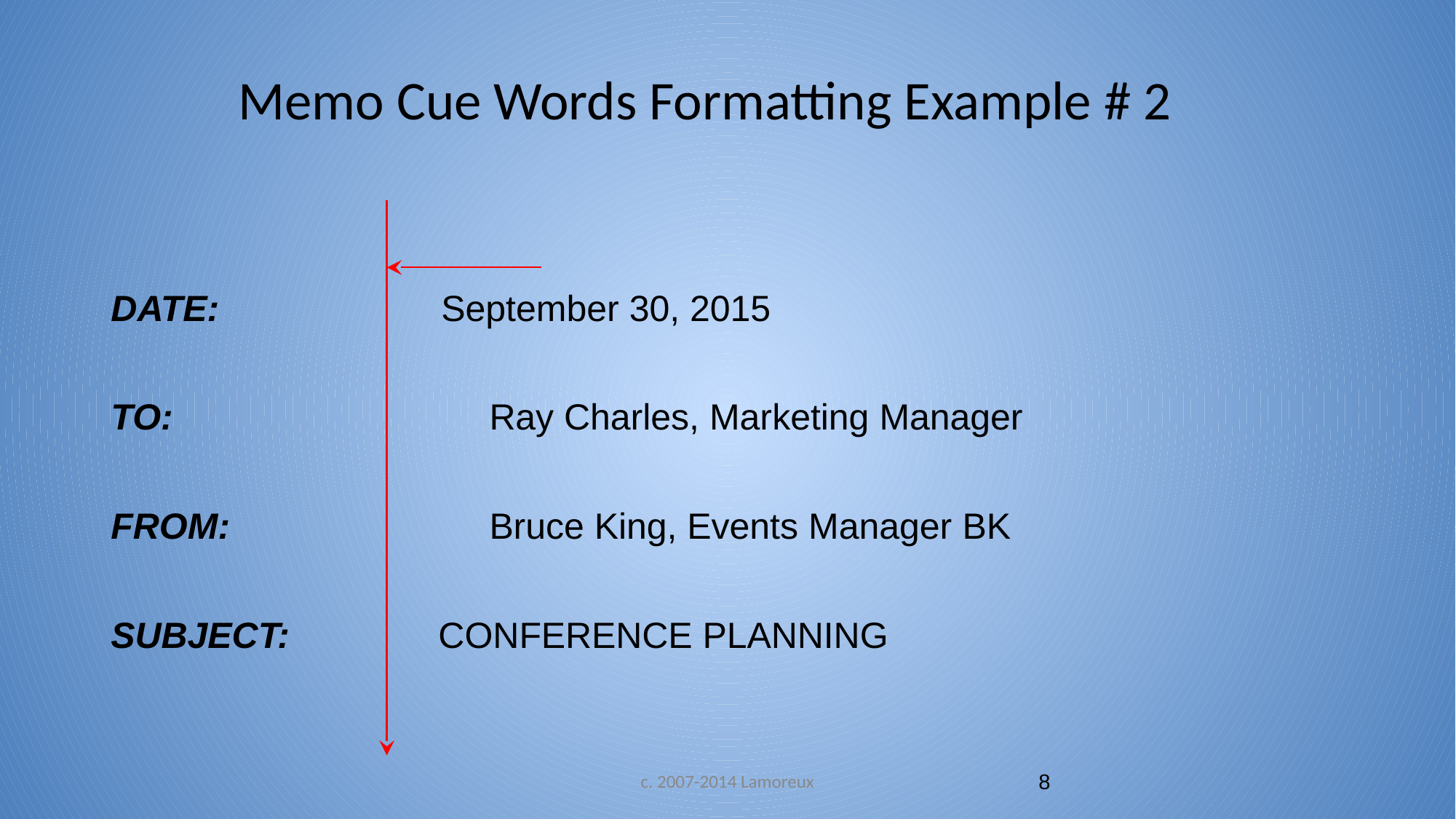

# Memo Cue Words Formatting Example # 2

DATE:		           September 30, 2015

TO:			     Ray Charles, Marketing Manager

FROM:		     Bruce King, Events Manager BK

SUBJECT:		CONFERENCE PLANNING
c. 2007-2014 Lamoreux
8